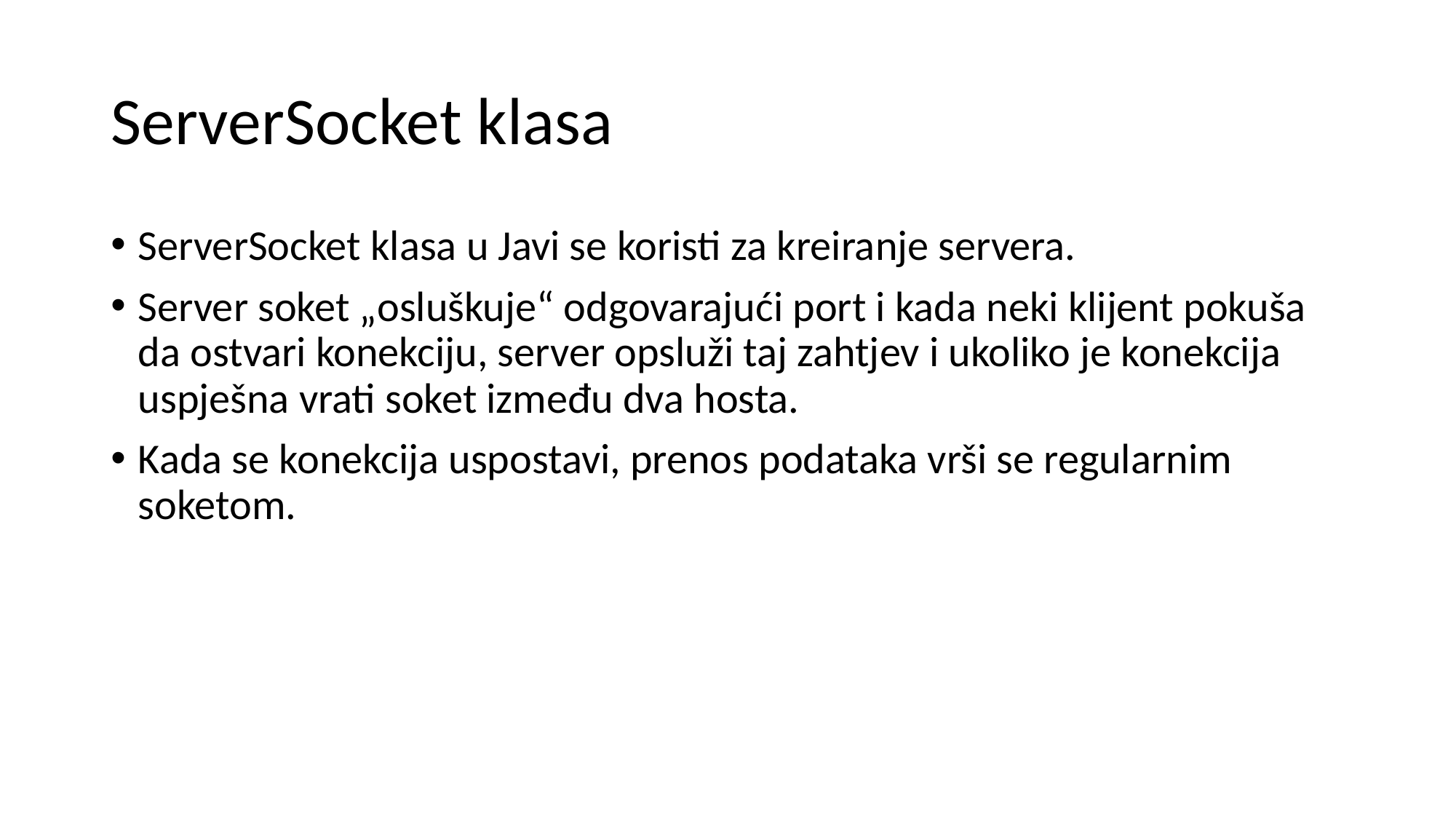

# ServerSocket klasa
ServerSocket klasa u Javi se koristi za kreiranje servera.
Server soket „osluškuje“ odgovarajući port i kada neki klijent pokuša da ostvari konekciju, server opsluži taj zahtjev i ukoliko je konekcija uspješna vrati soket između dva hosta.
Kada se konekcija uspostavi, prenos podataka vrši se regularnim soketom.